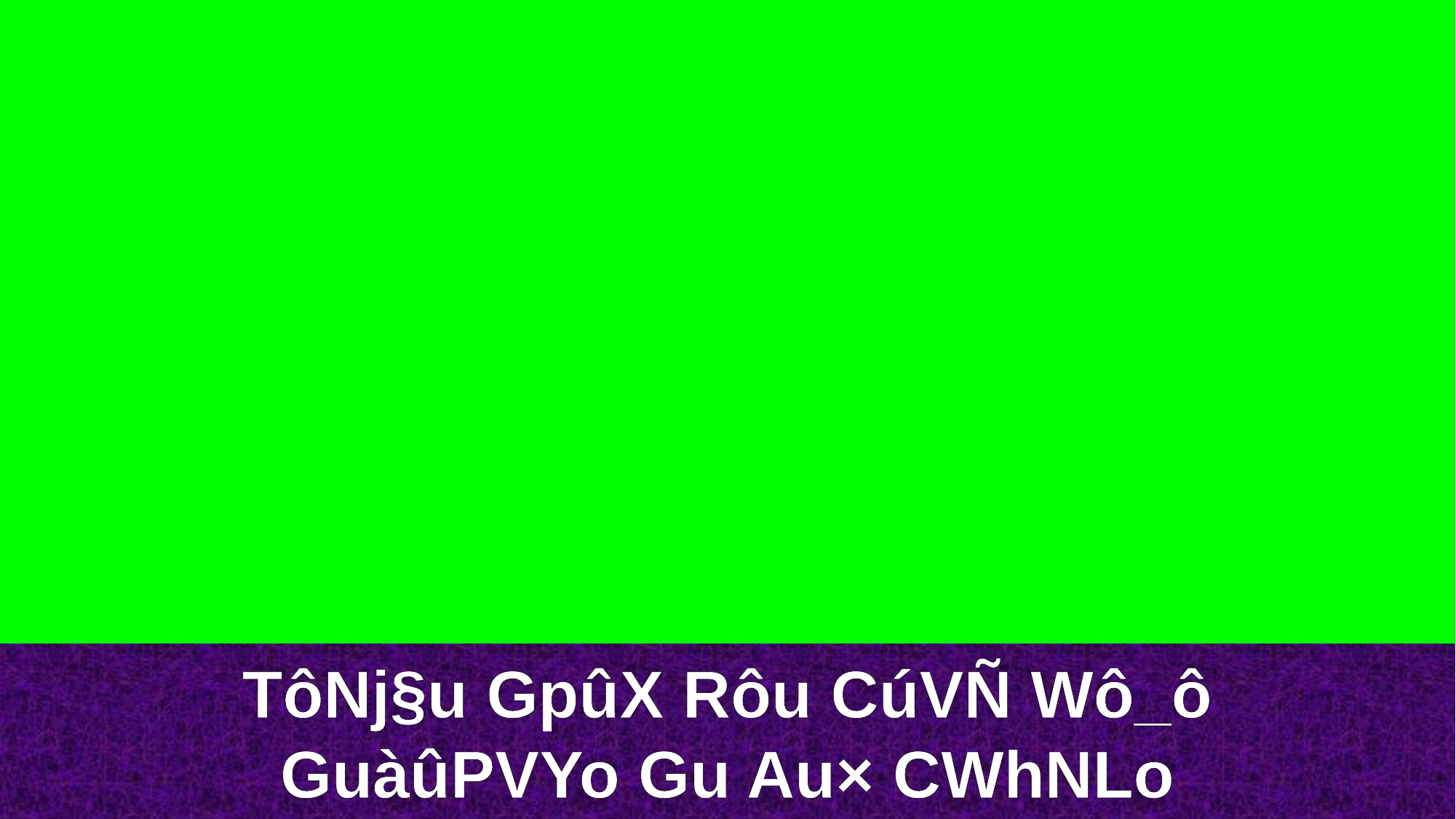

TôNj§u GpûX Rôu CúVÑ Wô_ô
GuàûPVYo Gu Au× CWhNLo